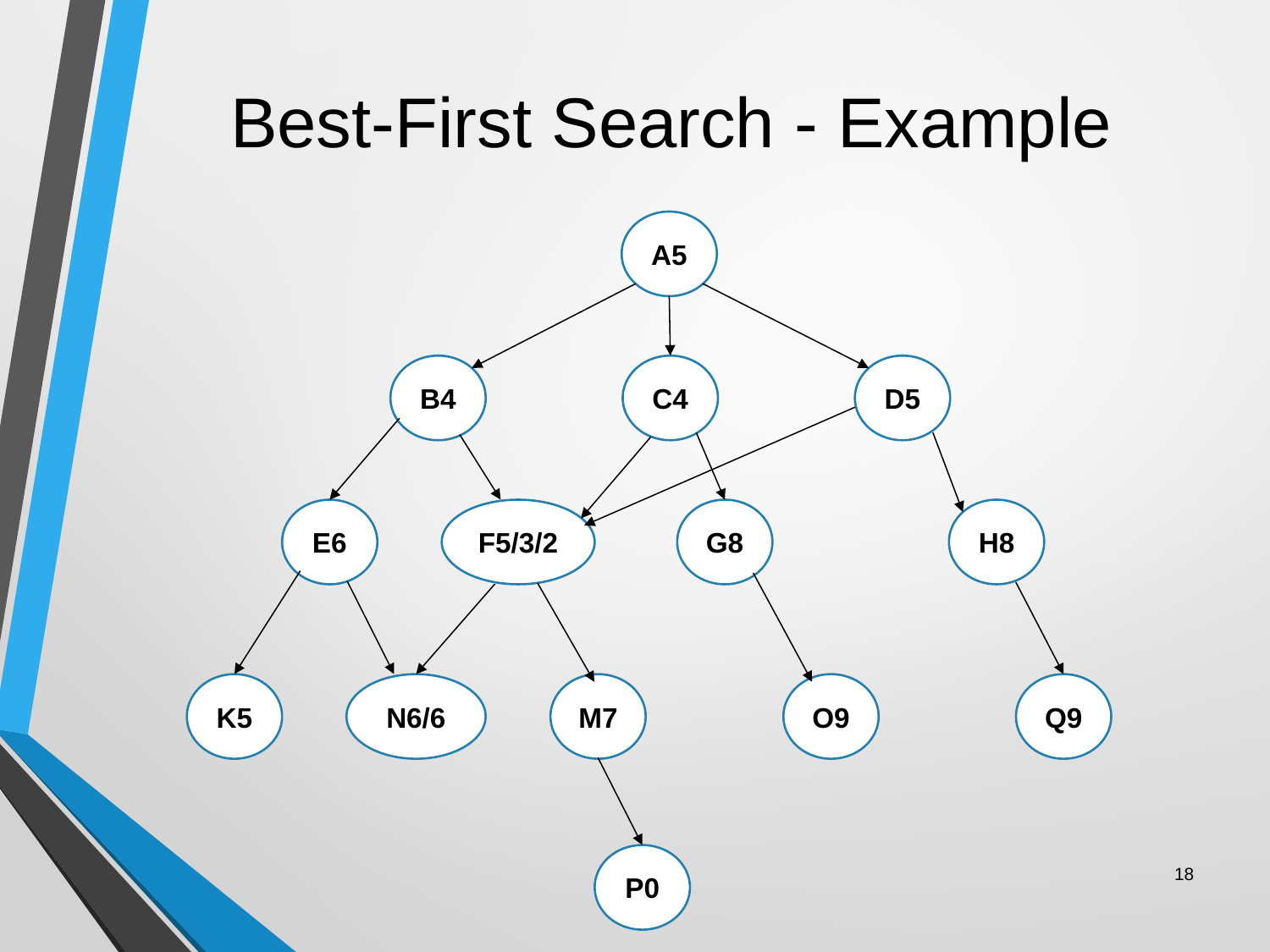

# Best-First Search - Example
A5
B4
C4
D5
E6
F5/3/2
G8
H8
K5
N6/6
M7
O9
Q9
P0
18